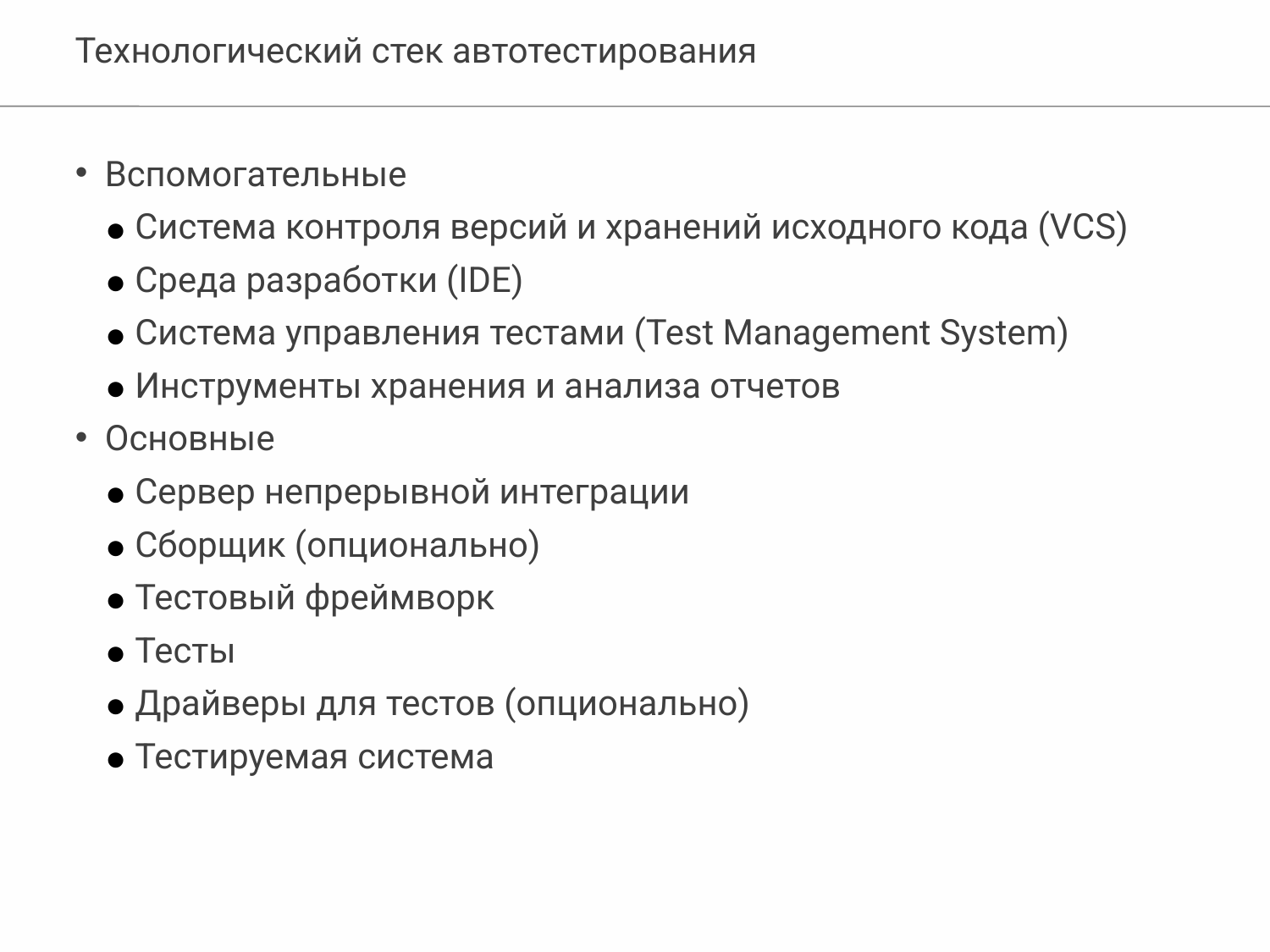

Технологический стек автотестирования
Вспомогательные
Система контроля версий и хранений исходного кода (VCS)
Среда разработки (IDE)
Система управления тестами (Test Management System)
Инструменты хранения и анализа отчетов
Основные
Сервер непрерывной интеграции
Сборщик (опционально)
Тестовый фреймворк
Тесты
Драйверы для тестов (опционально)
Тестируемая система